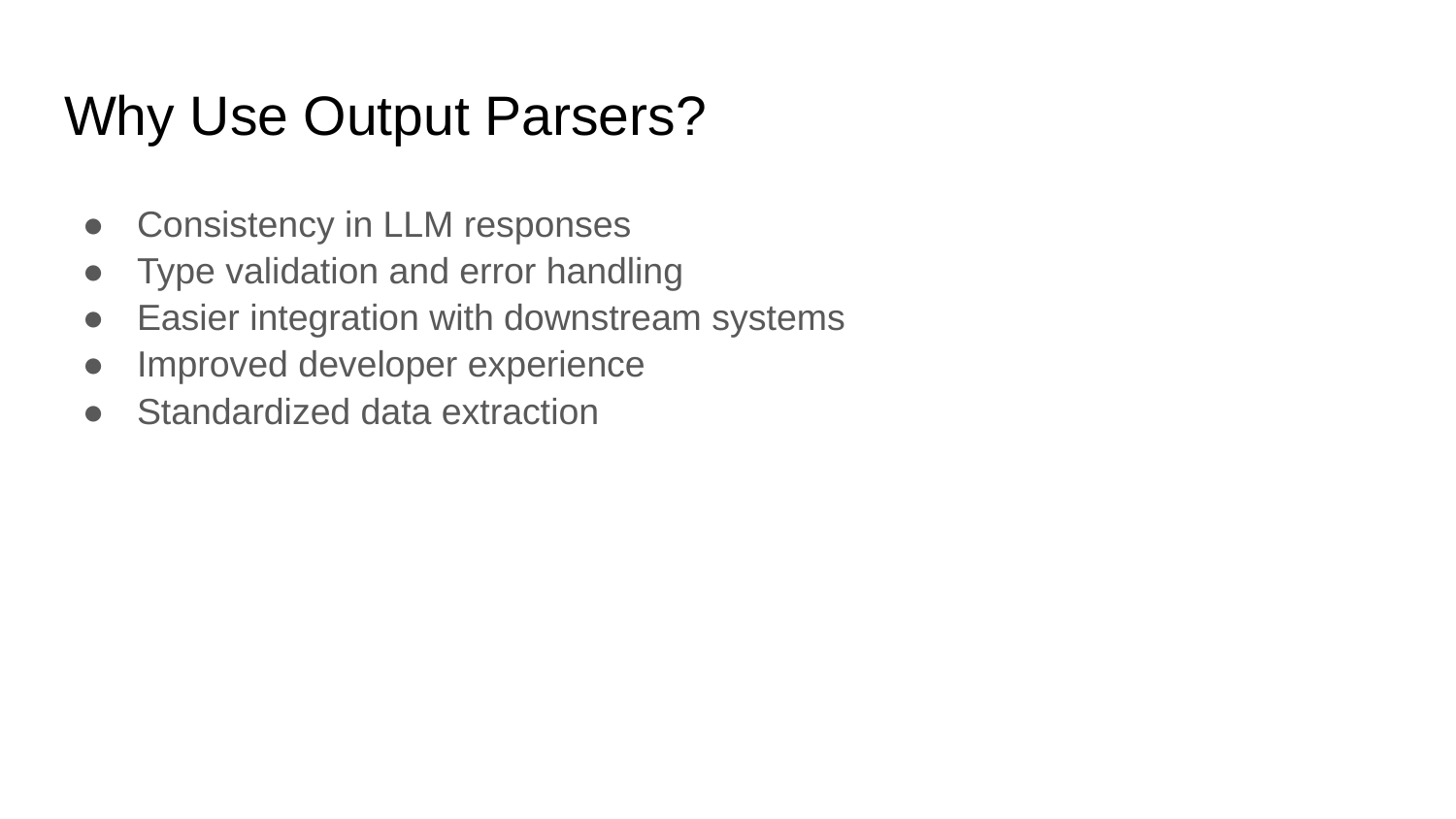

# Why Use Output Parsers?
Consistency in LLM responses
Type validation and error handling
Easier integration with downstream systems
Improved developer experience
Standardized data extraction